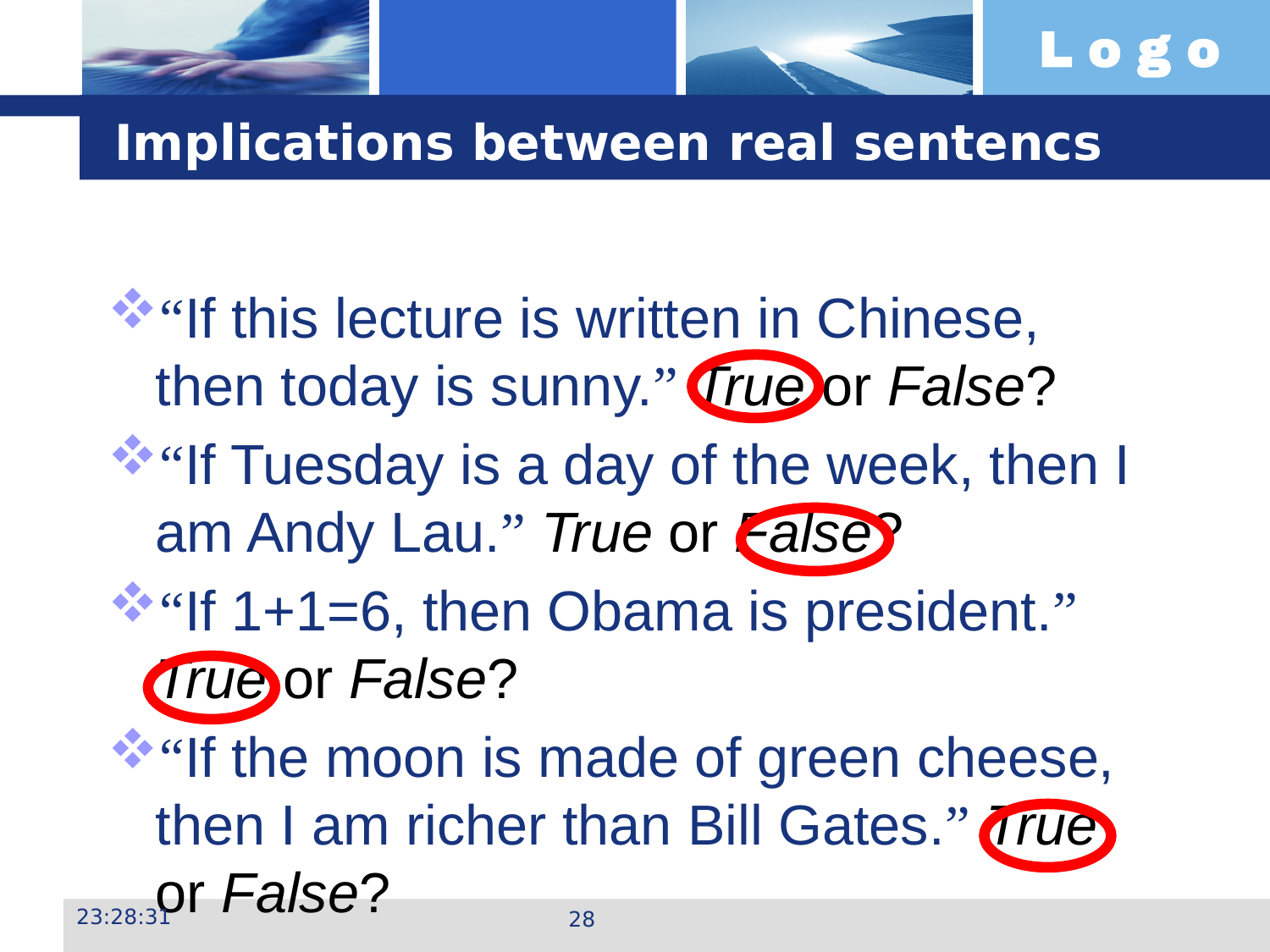

# Implications between real sentencs
“If this lecture is written in Chinese, then today is sunny.” True or False?
“If Tuesday is a day of the week, then I am Andy Lau.” True or False?
“If 1+1=6, then Obama is president.”
True or False?
“If the moon is made of green cheese, then I am richer than Bill Gates.” True or False?

23:28:31
28